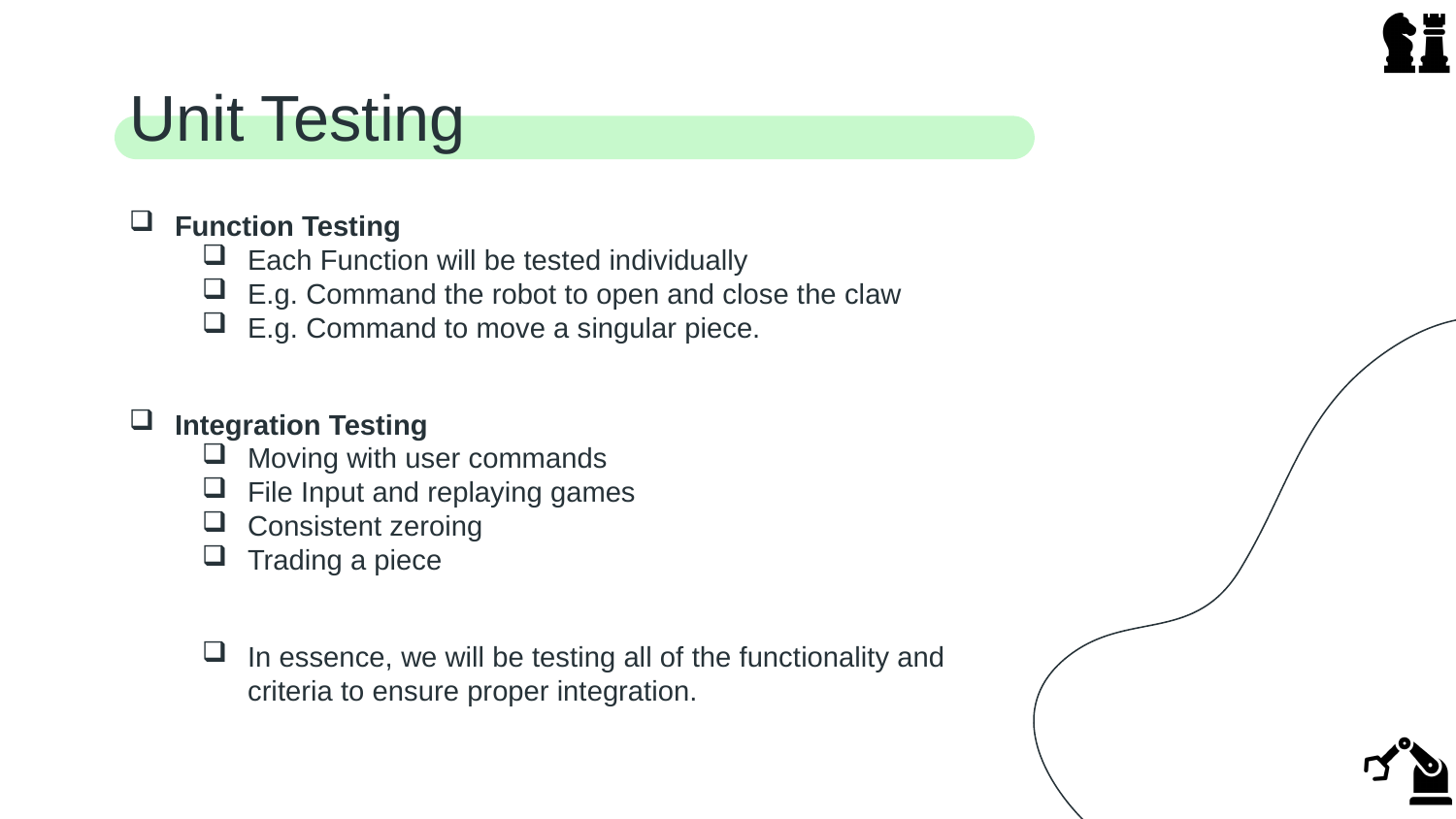

# Unit Testing
Function Testing
Each Function will be tested individually
E.g. Command the robot to open and close the claw
E.g. Command to move a singular piece.

Integration Testing
Moving with user commands
File Input and replaying games
Consistent zeroing
Trading a piece

In essence, we will be testing all of the functionality and criteria to ensure proper integration.